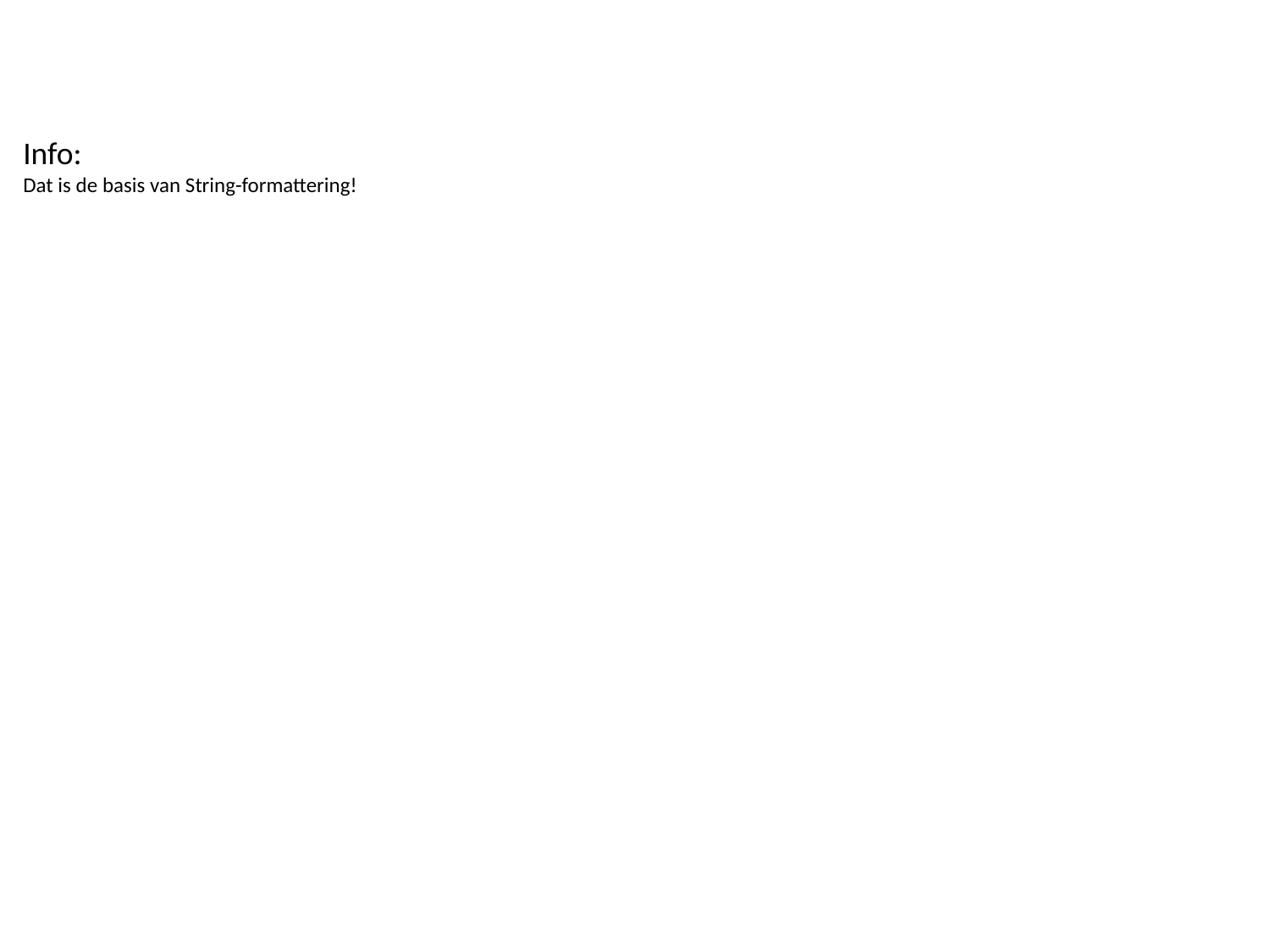

Info:
Dat is de basis van String-formattering!